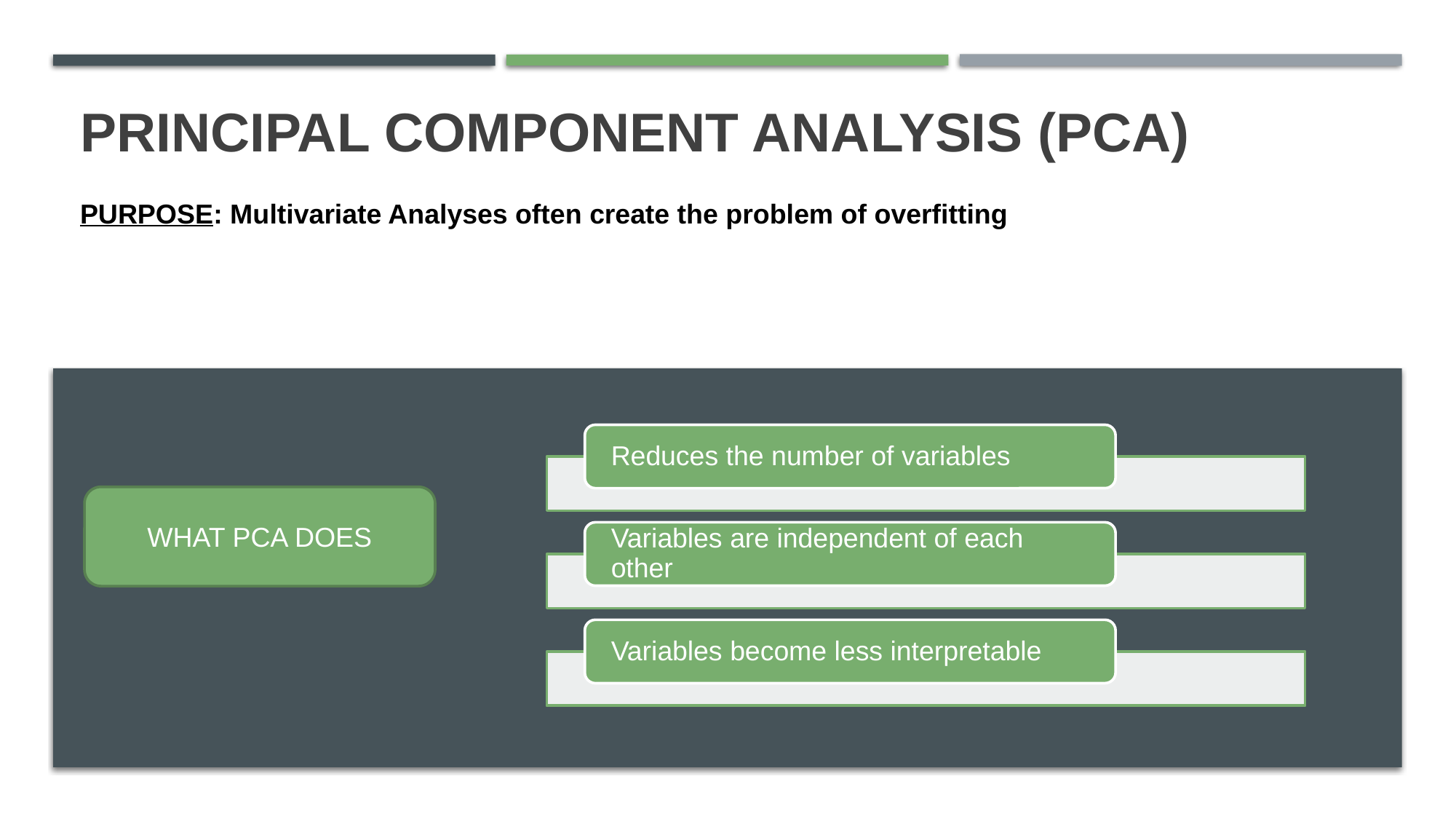

# Principal component analysis (PCA)
PURPOSE: Multivariate Analyses often create the problem of overfitting
Reduces the number of variables
Variables are independent of each other
Variables become less interpretable
WHAT PCA DOES